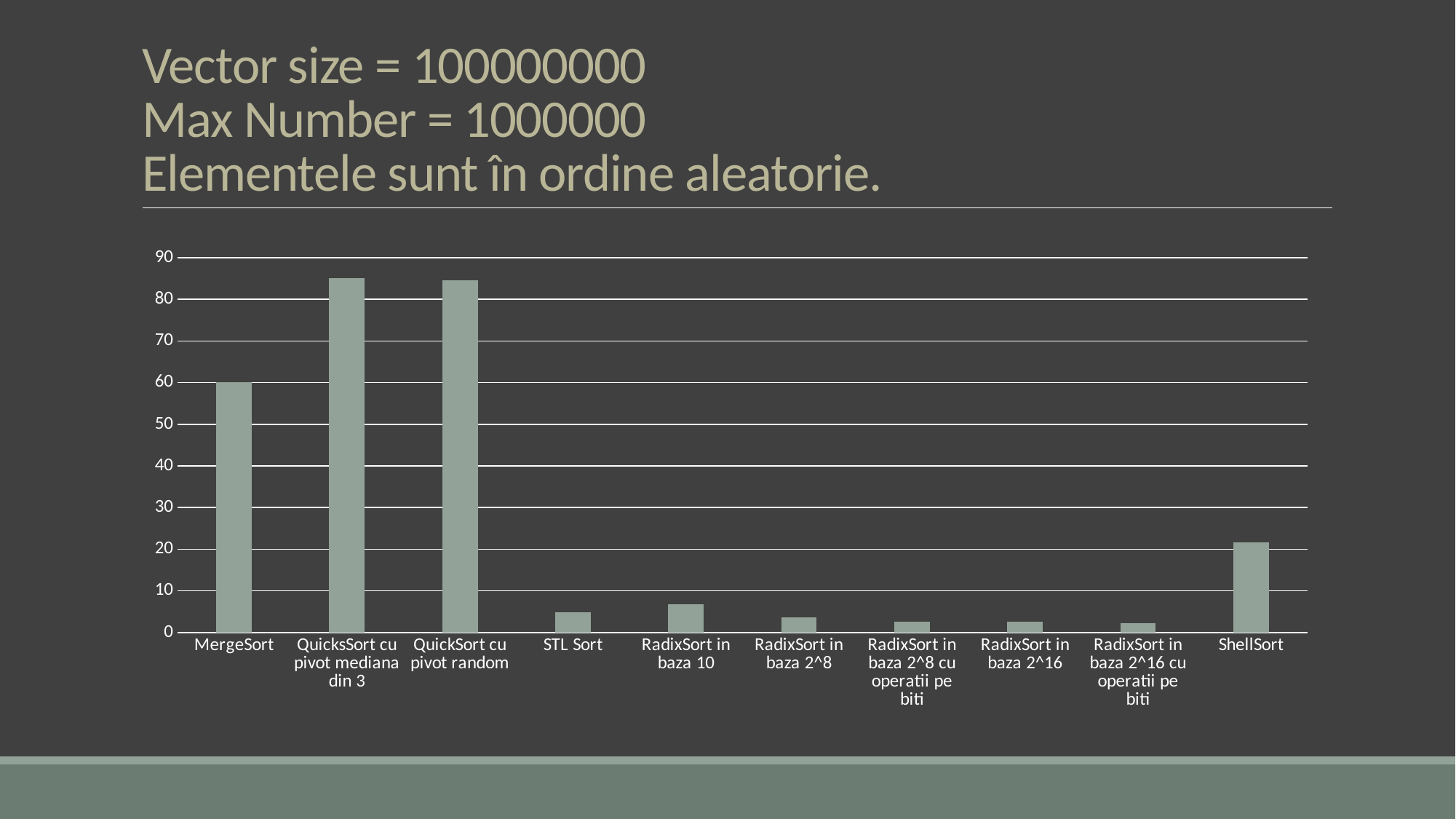

# Vector size = 100000000 Max Number = 1000000 Elementele sunt în ordine aleatorie.

### Chart

| Category | Column1 |
|---|---|
| MergeSort | 60.18 |
| QuicksSort cu pivot mediana din 3 | 85.1825 |
| QuickSort cu pivot random | 84.5673 |
| STL Sort | 4.94982 |
| RadixSort in baza 10 | 6.71741 |
| RadixSort in baza 2^8 | 3.58591 |
| RadixSort in baza 2^8 cu operatii pe biti | 2.57432 |
| RadixSort in baza 2^16 | 2.62544 |
| RadixSort in baza 2^16 cu operatii pe biti | 2.27072 |
| ShellSort | 21.6709 |